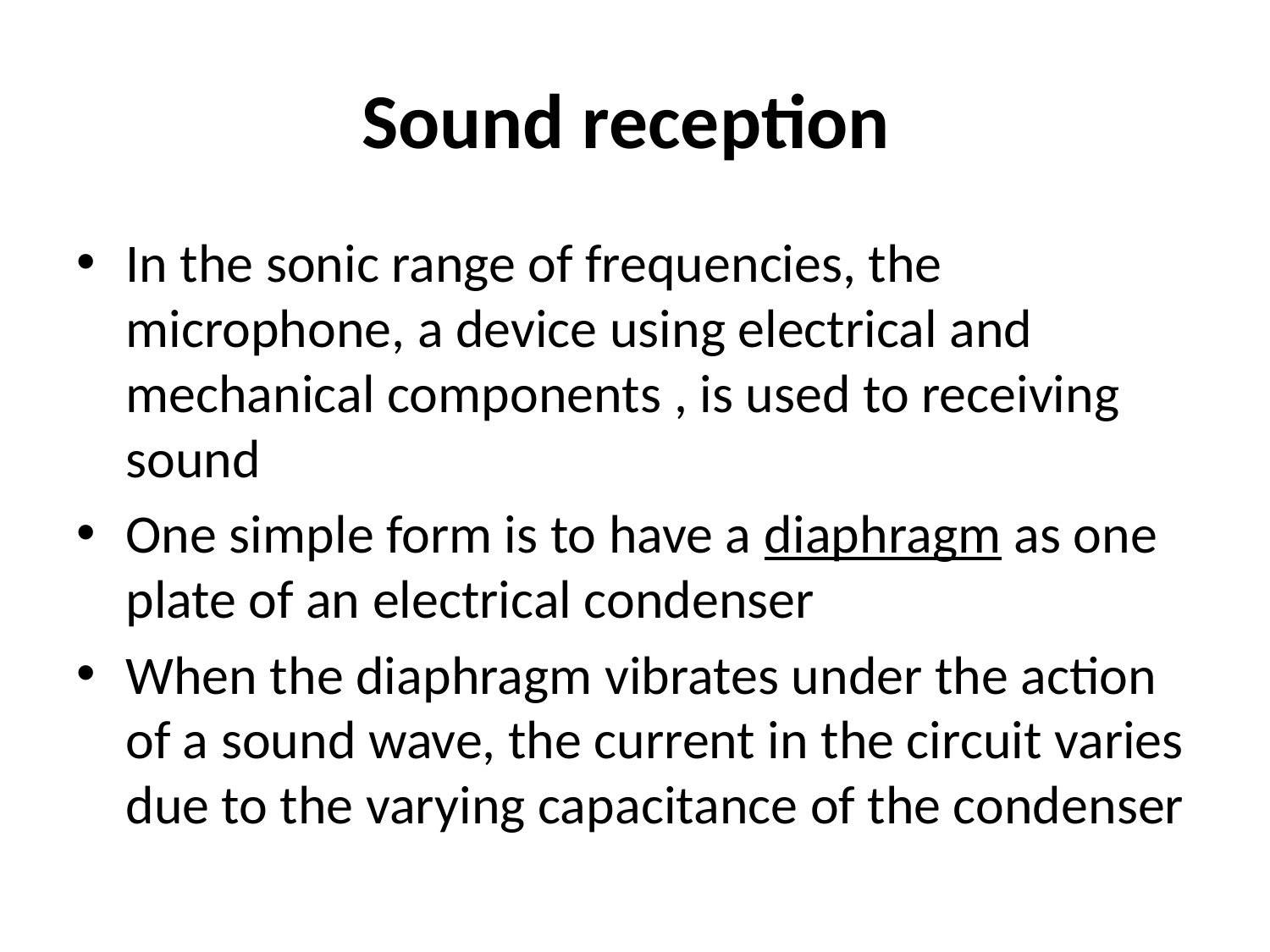

# Sound reception
In the sonic range of frequencies, the microphone, a device using electrical and mechanical components , is used to receiving  sound
One simple form is to have a diaphragm as one plate of an electrical condenser
When the diaphragm vibrates under the action of a sound wave, the current in the circuit varies due to the varying capacitance of the condenser